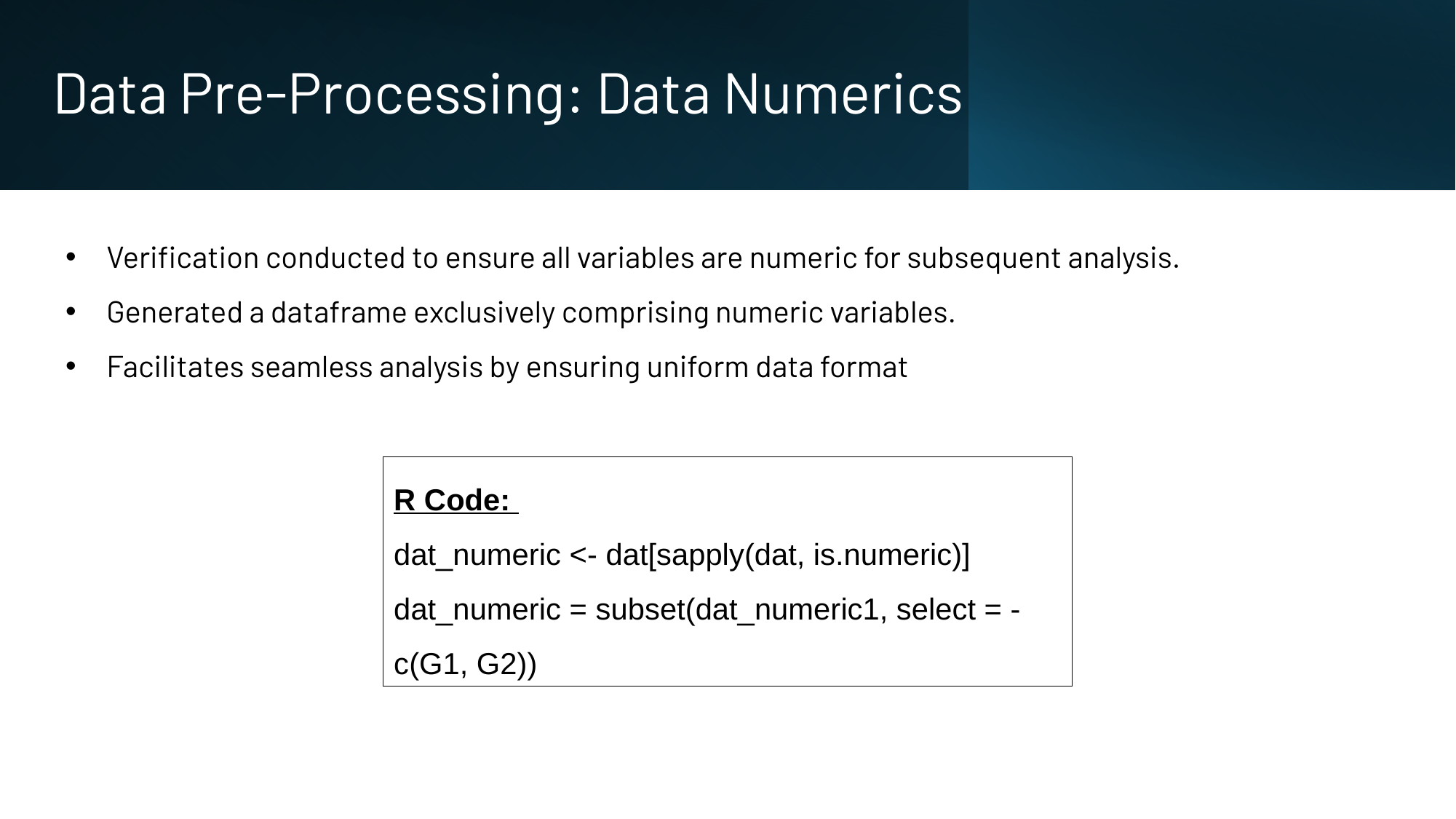

# Data Pre-Processing: Data Numerics
Verification conducted to ensure all variables are numeric for subsequent analysis.
Generated a dataframe exclusively comprising numeric variables.
Facilitates seamless analysis by ensuring uniform data format

R Code:
dat_numeric <- dat[sapply(dat, is.numeric)]
dat_numeric = subset(dat_numeric1, select = -c(G1, G2))